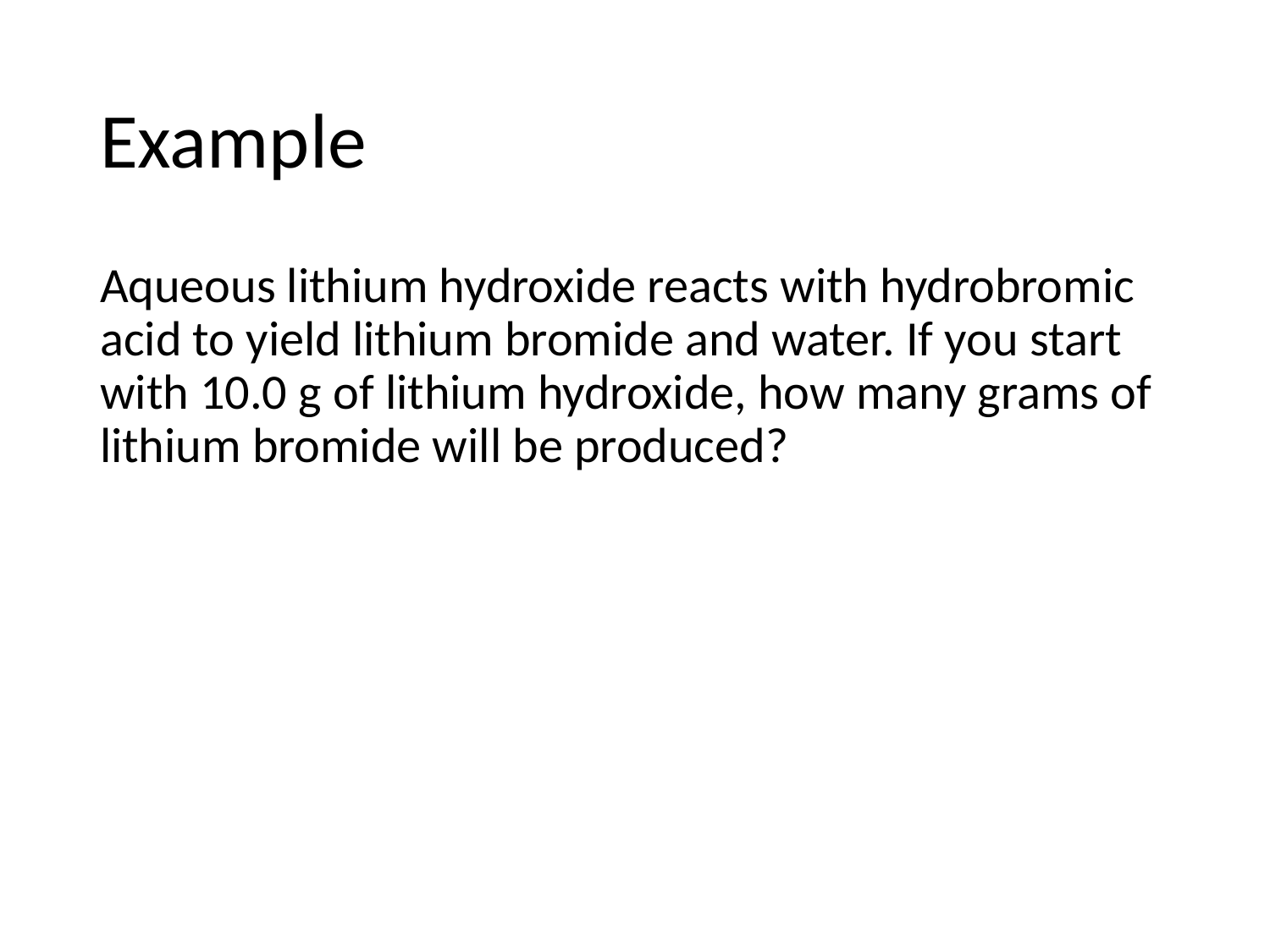

# Example
Aqueous lithium hydroxide reacts with hydrobromic acid to yield lithium bromide and water. If you start with 10.0 g of lithium hydroxide, how many grams of lithium bromide will be produced?